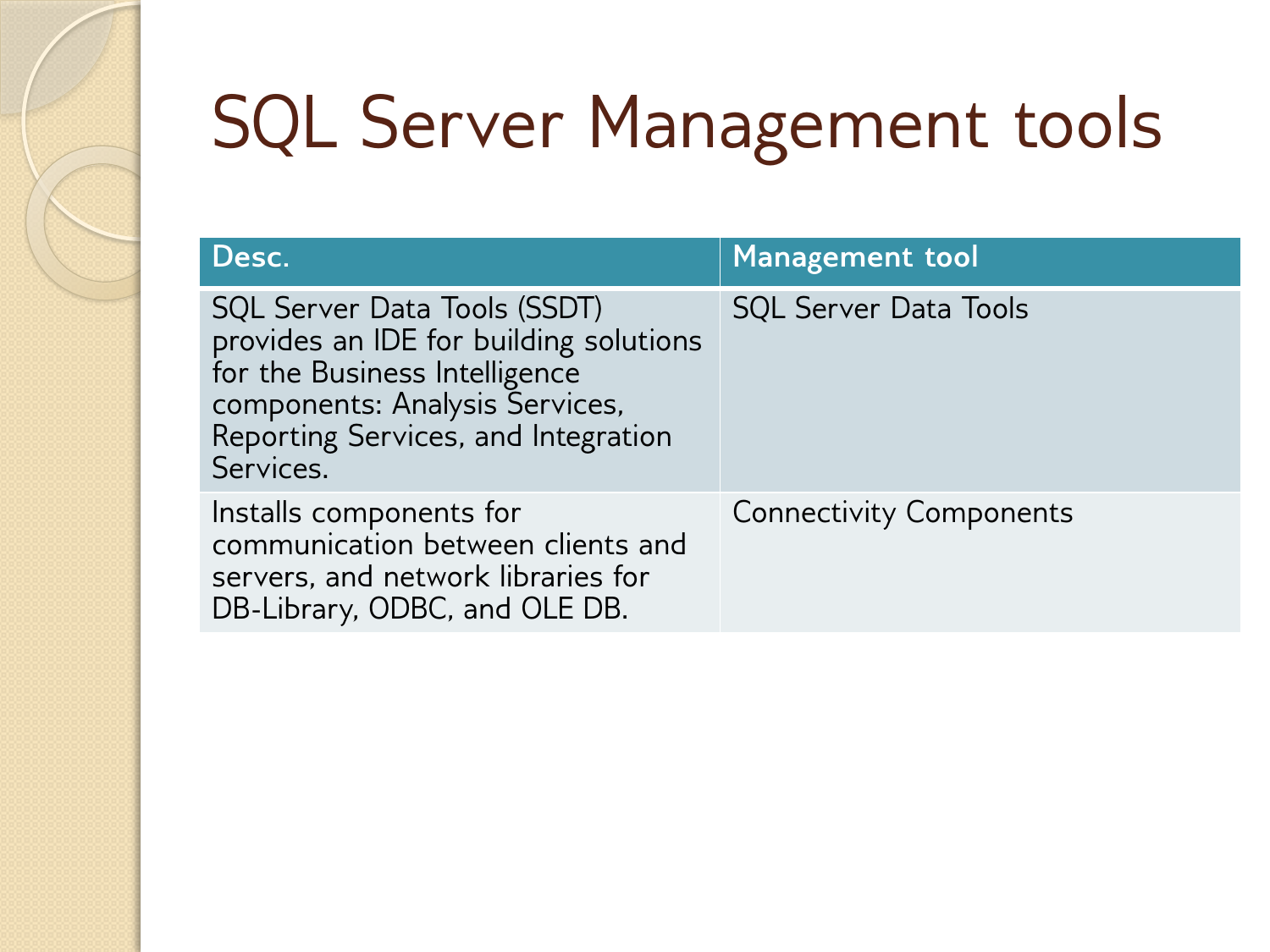

# SQL Server Management tools
| Desc. | Management tool |
| --- | --- |
| SQL Server Data Tools (SSDT) provides an IDE for building solutions for the Business Intelligence components: Analysis Services, Reporting Services, and Integration Services. | SQL Server Data Tools |
| Installs components for communication between clients and servers, and network libraries for DB-Library, ODBC, and OLE DB. | Connectivity Components |